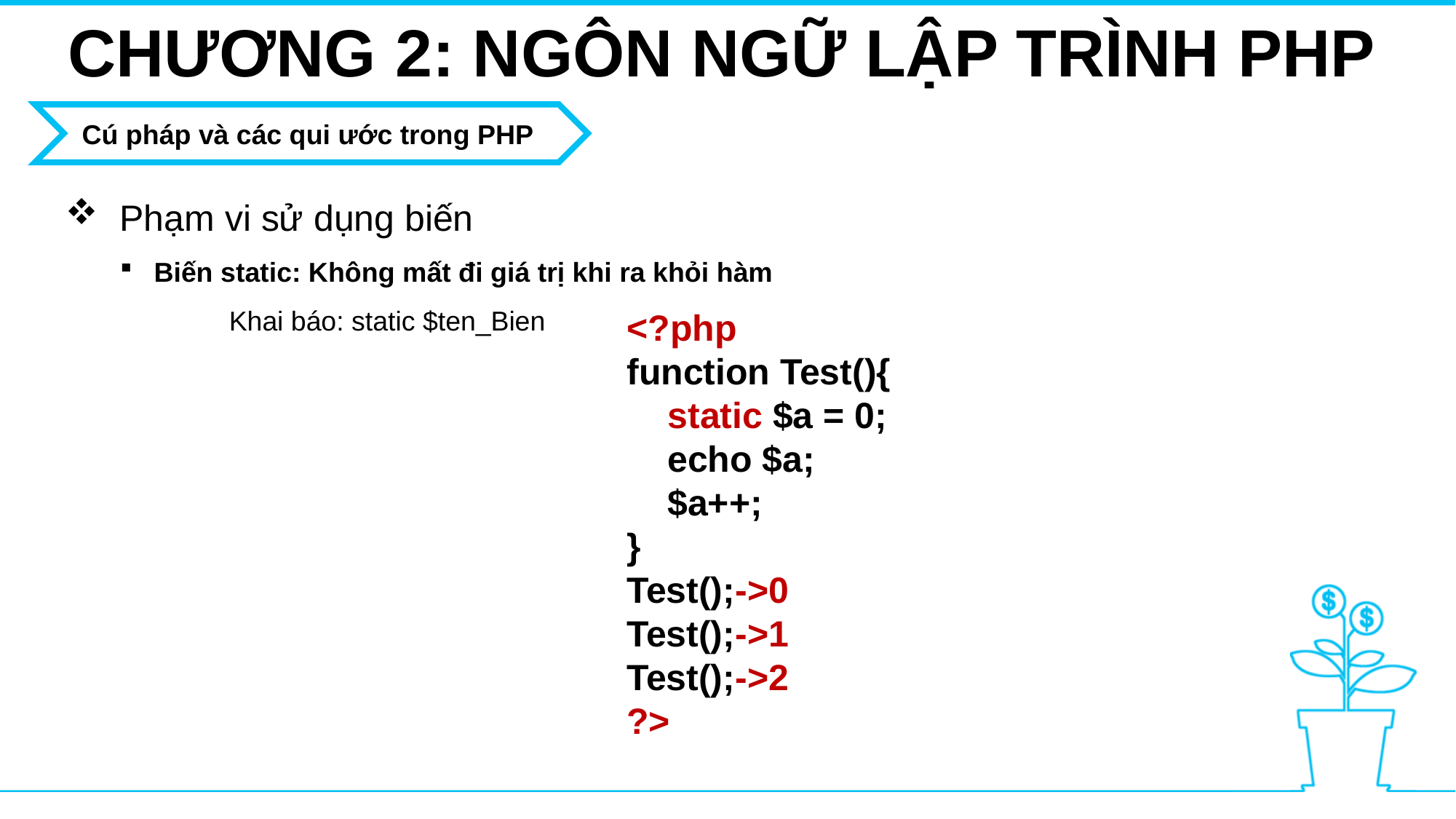

CHƯƠNG 2: NGÔN NGỮ LẬP TRÌNH PHP
Cú pháp và các qui ước trong PHP
Phạm vi sử dụng biến
Biến static: Không mất đi giá trị khi ra khỏi hàm
	Khai báo: static $ten_Bien
<?php
function Test(){
    static $a = 0;
    echo $a;
    $a++;
}
Test();->0
Test();->1
Test();->2
?>